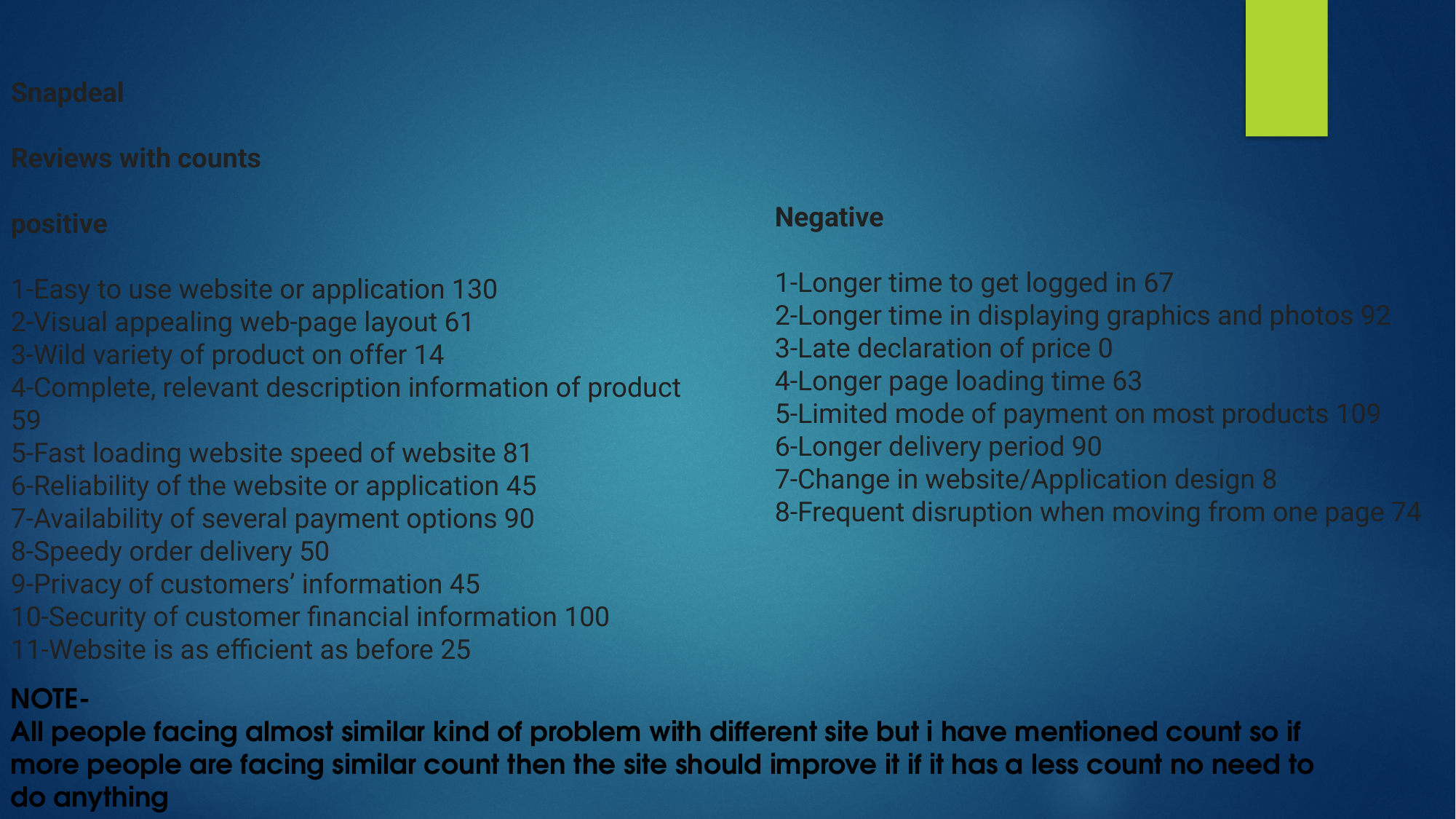

Snapdeal

Reviews with counts

positive

1-Easy to use website or application 130
2-Visual appealing web-page layout 61
3-Wild variety of product on offer 14
4-Complete, relevant description information of product 59
5-Fast loading website speed of website 81
6-Reliability of the website or application 45
7-Availability of several payment options 90
8-Speedy order delivery 50
9-Privacy of customers’ information 45
10-Security of customer financial information 100
11-Website is as efficient as before 25
Negative

1-Longer time to get logged in 67
2-Longer time in displaying graphics and photos 92
3-Late declaration of price 0
4-Longer page loading time 63
5-Limited mode of payment on most products 109
6-Longer delivery period 90
7-Change in website/Application design 8
8-Frequent disruption when moving from one page 74

NOTE-All people facing almost similar kind of problem with different site but i have mentioned count so if more people are facing similar count then the site should improve it if it has a less count no need to do anything